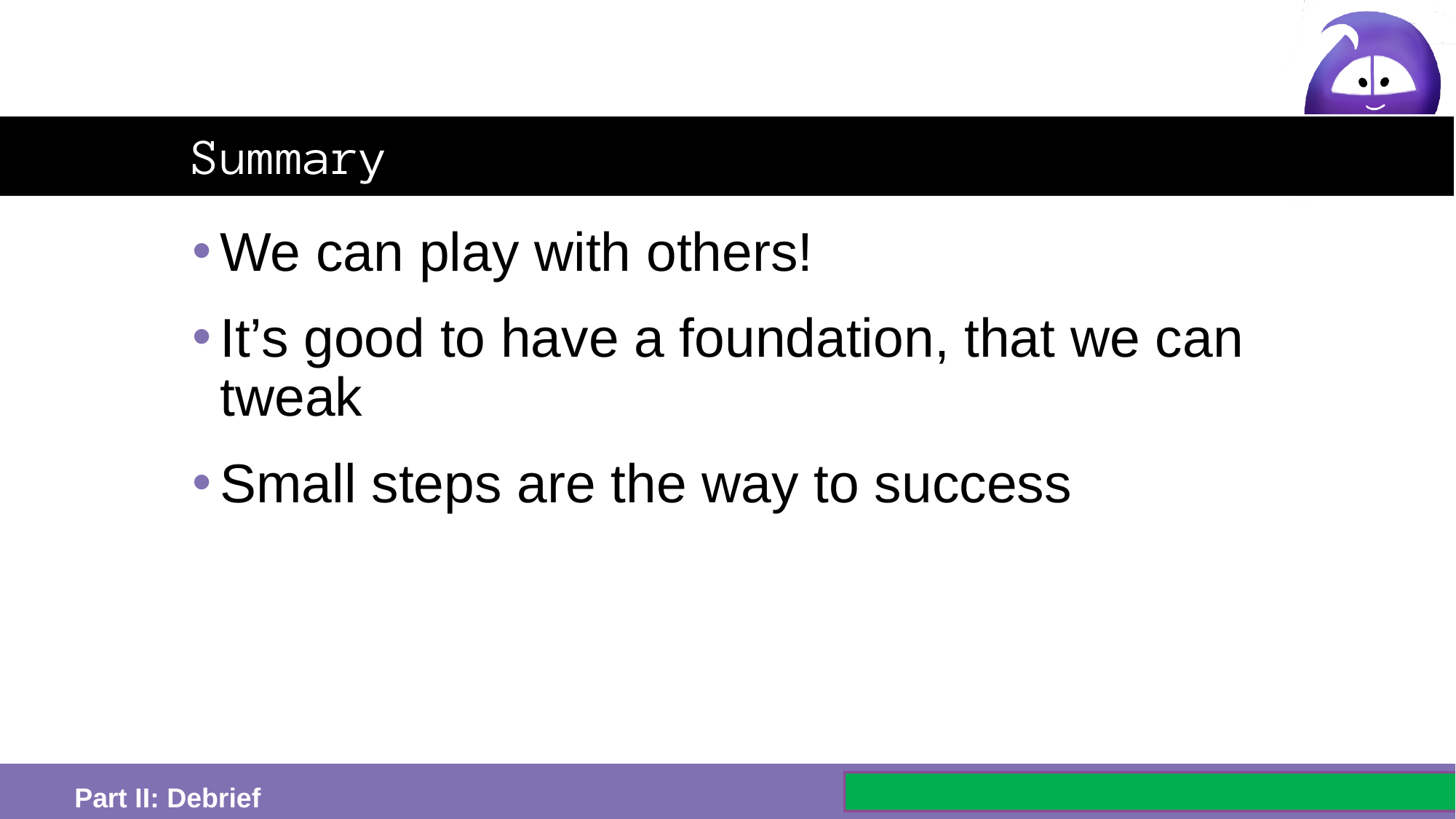

# Summary
We can play with others!
It’s good to have a foundation, that we can tweak
Small steps are the way to success

Part II: Debrief